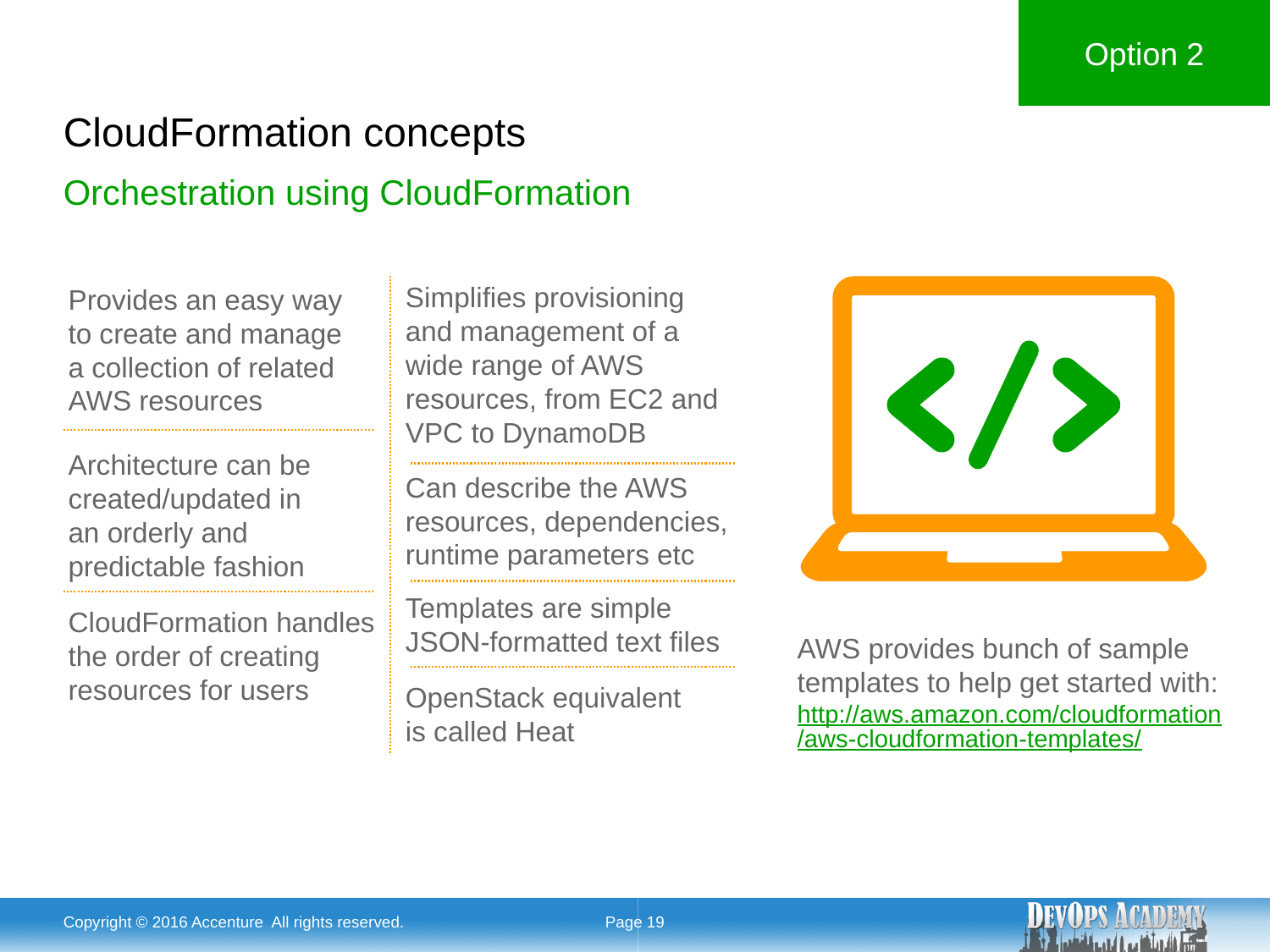

Option 2
# CloudFormation concepts
Orchestration using CloudFormation
Simplifies provisioning and management of a wide range of AWS resources, from EC2 and VPC to DynamoDB

Provides an easy way
to create and manage
a collection of related
AWS resources
Architecture can be created/updated in
an orderly and predictable fashion
Can describe the AWS resources, dependencies, runtime parameters etc
Templates are simple JSON-formatted text files
CloudFormation handles the order of creating resources for users
AWS provides bunch of sample templates to help get started with:
http://aws.amazon.com/cloudformation/aws-cloudformation-templates/
OpenStack equivalent
is called Heat
Copyright © 2016 Accenture  All rights reserved.
Page 19